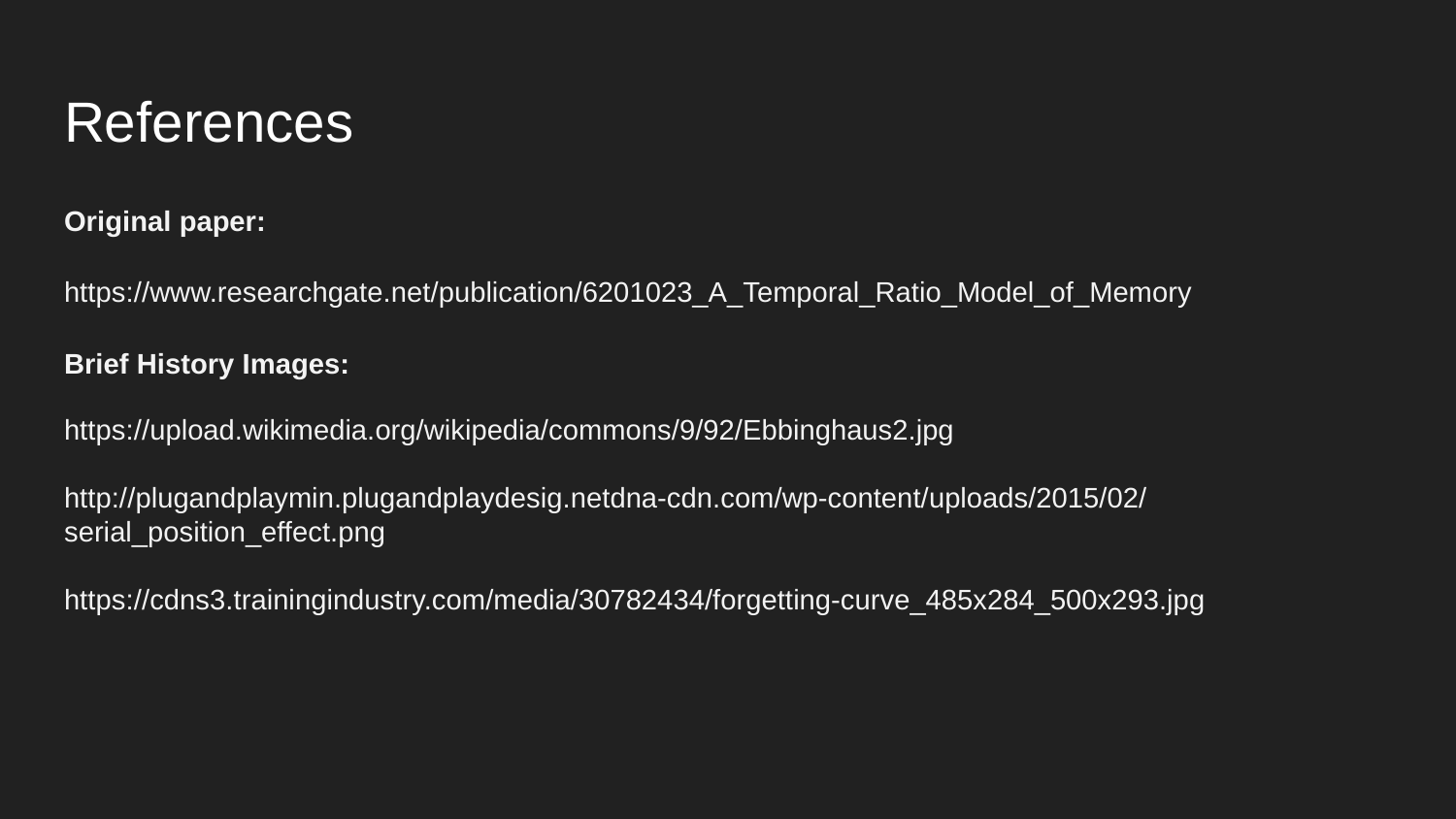

# References
Original paper:
https://www.researchgate.net/publication/6201023_A_Temporal_Ratio_Model_of_Memory
Brief History Images:
https://upload.wikimedia.org/wikipedia/commons/9/92/Ebbinghaus2.jpg

http://plugandplaymin.plugandplaydesig.netdna-cdn.com/wp-content/uploads/2015/02/serial_position_effect.png

https://cdns3.trainingindustry.com/media/30782434/forgetting-curve_485x284_500x293.jpg